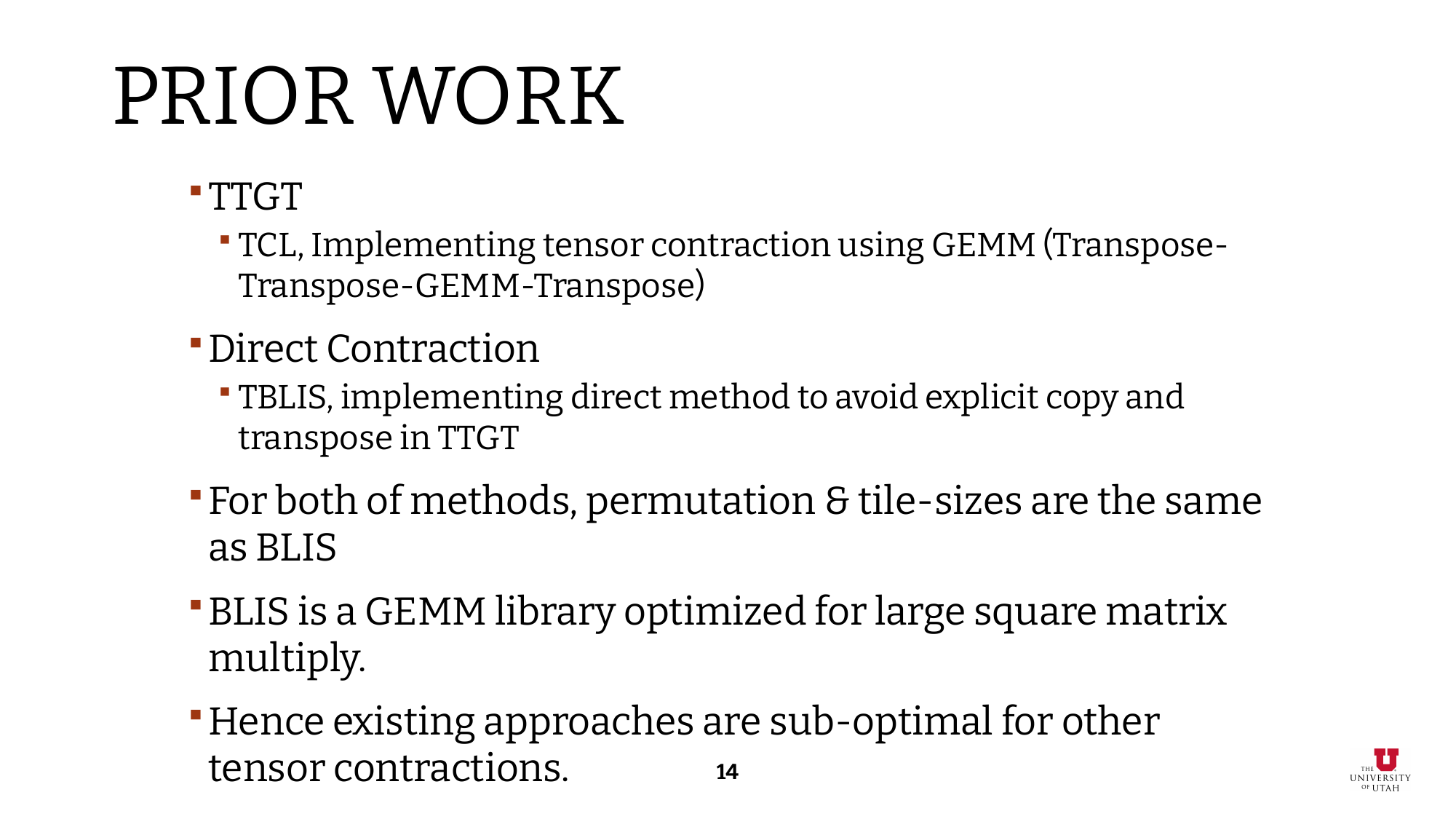

# Prior work
TTGT
TCL, Implementing tensor contraction using GEMM (Transpose-Transpose-GEMM-Transpose)
Direct Contraction
TBLIS, implementing direct method to avoid explicit copy and transpose in TTGT
For both of methods, permutation & tile-sizes are the same as BLIS
BLIS is a GEMM library optimized for large square matrix multiply.
Hence existing approaches are sub-optimal for other tensor contractions.
14